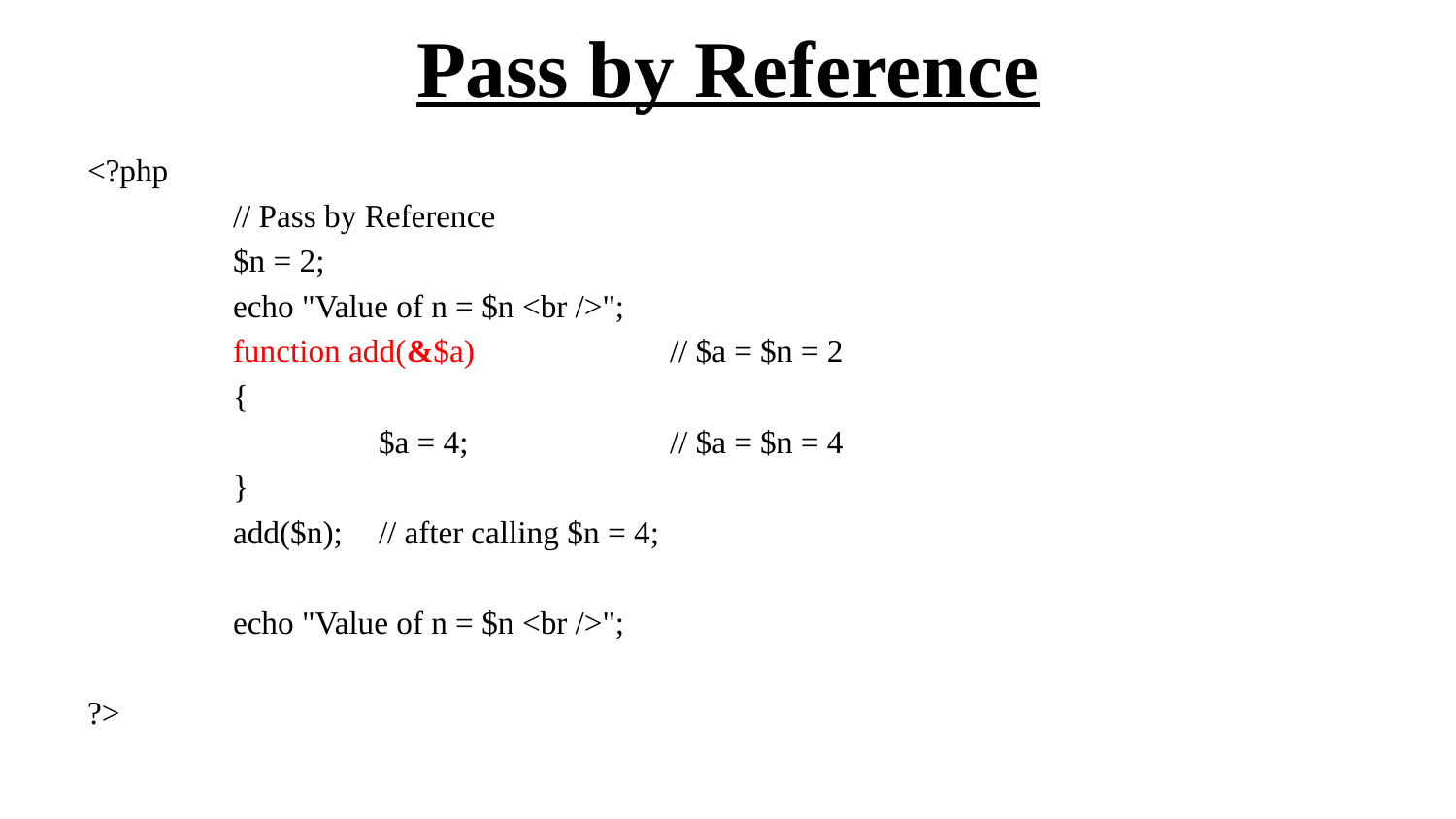

# Pass by Reference
<?php
	// Pass by Reference
	$n = 2;
	echo "Value of n = $n <br />";
	function add(&$a)		// $a = $n = 2
	{
		$a = 4;		// $a = $n = 4
	}
	add($n);	// after calling $n = 4;

	echo "Value of n = $n <br />";

?>